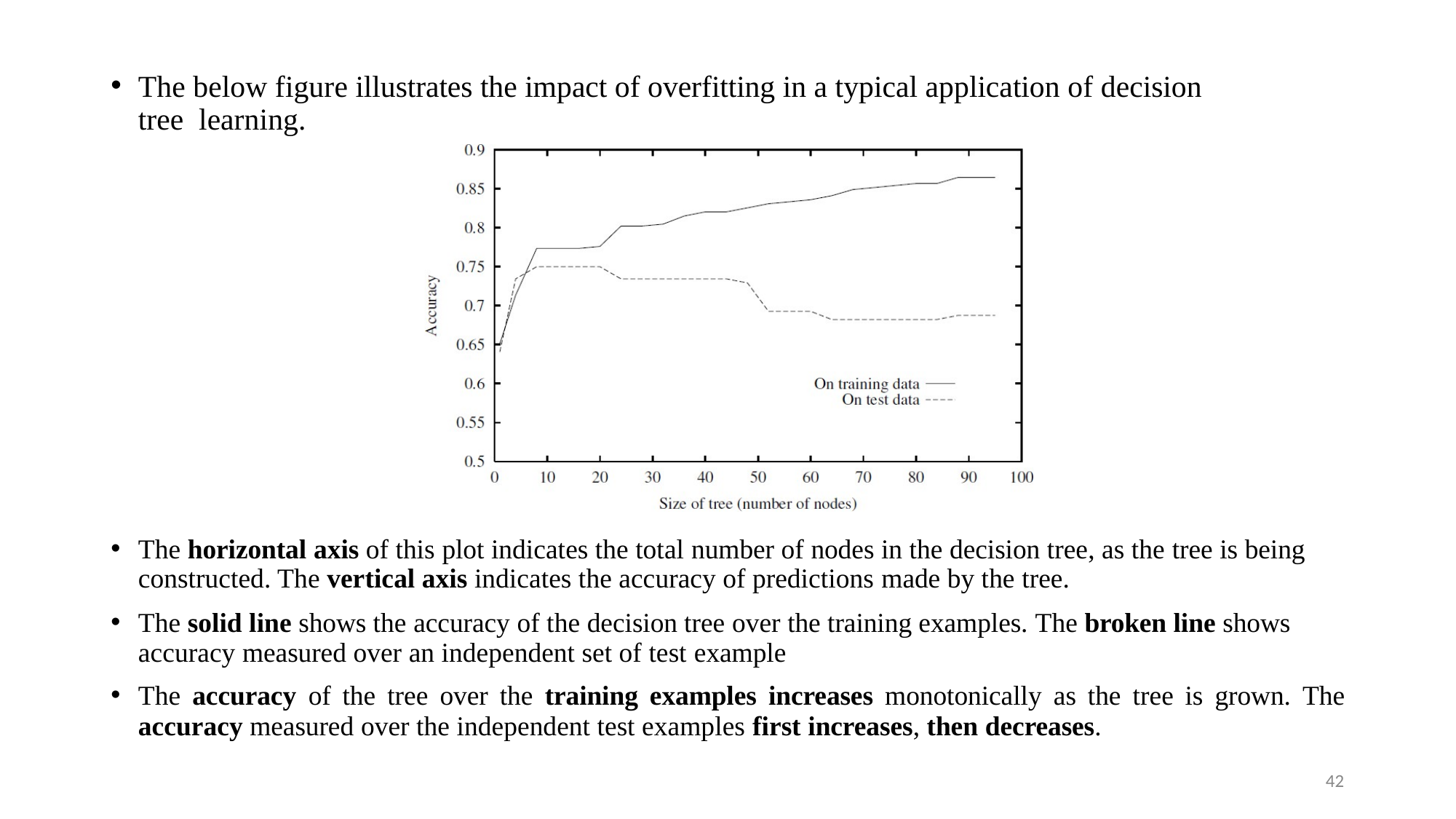

The below figure illustrates the impact of overfitting in a typical application of decision tree  learning.

The horizontal axis of this plot indicates the total number of nodes in the decision tree, as the tree is being  constructed. The vertical axis indicates the accuracy of predictions made by the tree.
The solid line shows the accuracy of the decision tree over the training examples. The broken line shows  accuracy measured over an independent set of test example
The accuracy of the tree over the training examples increases monotonically as the tree is grown. The
accuracy measured over the independent test examples first increases, then decreases.
42